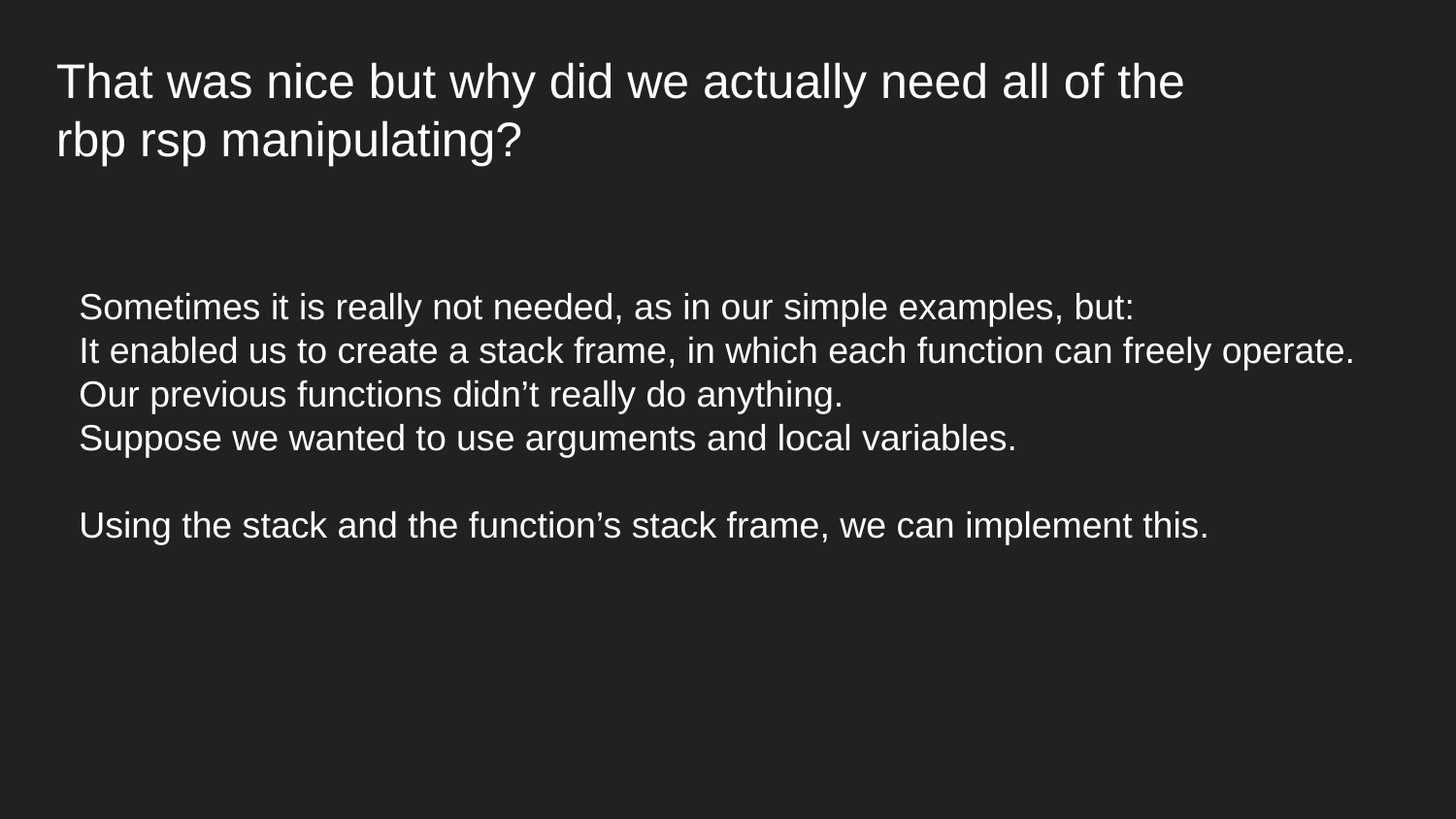

That was nice but why did we actually need all of the rbp rsp manipulating?
Sometimes it is really not needed, as in our simple examples, but:
It enabled us to create a stack frame, in which each function can freely operate.
Our previous functions didn’t really do anything.
Suppose we wanted to use arguments and local variables.

Using the stack and the function’s stack frame, we can implement this.